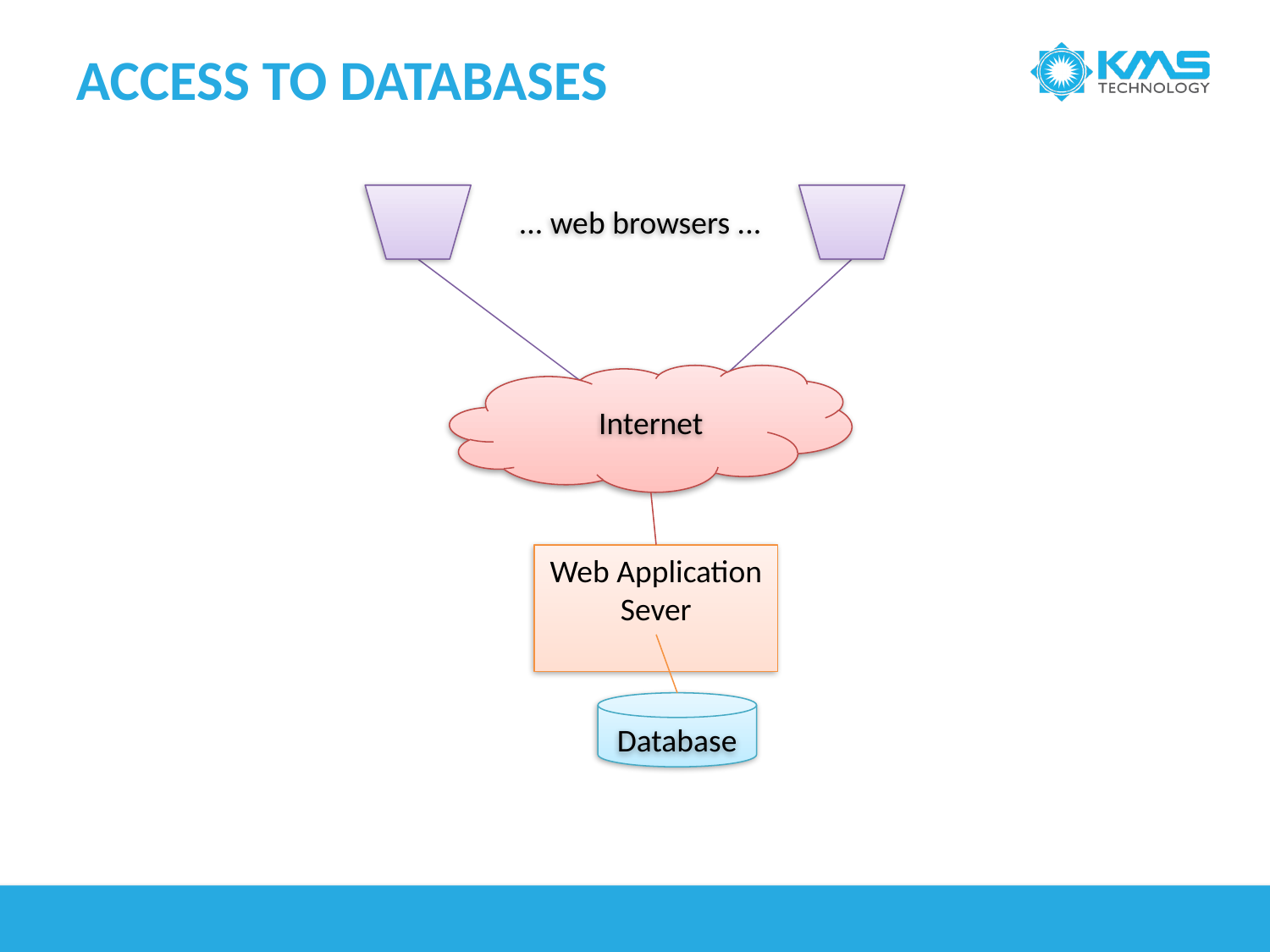

Access to Databases

... web browsers ...

Internet

Web Application Sever

Database